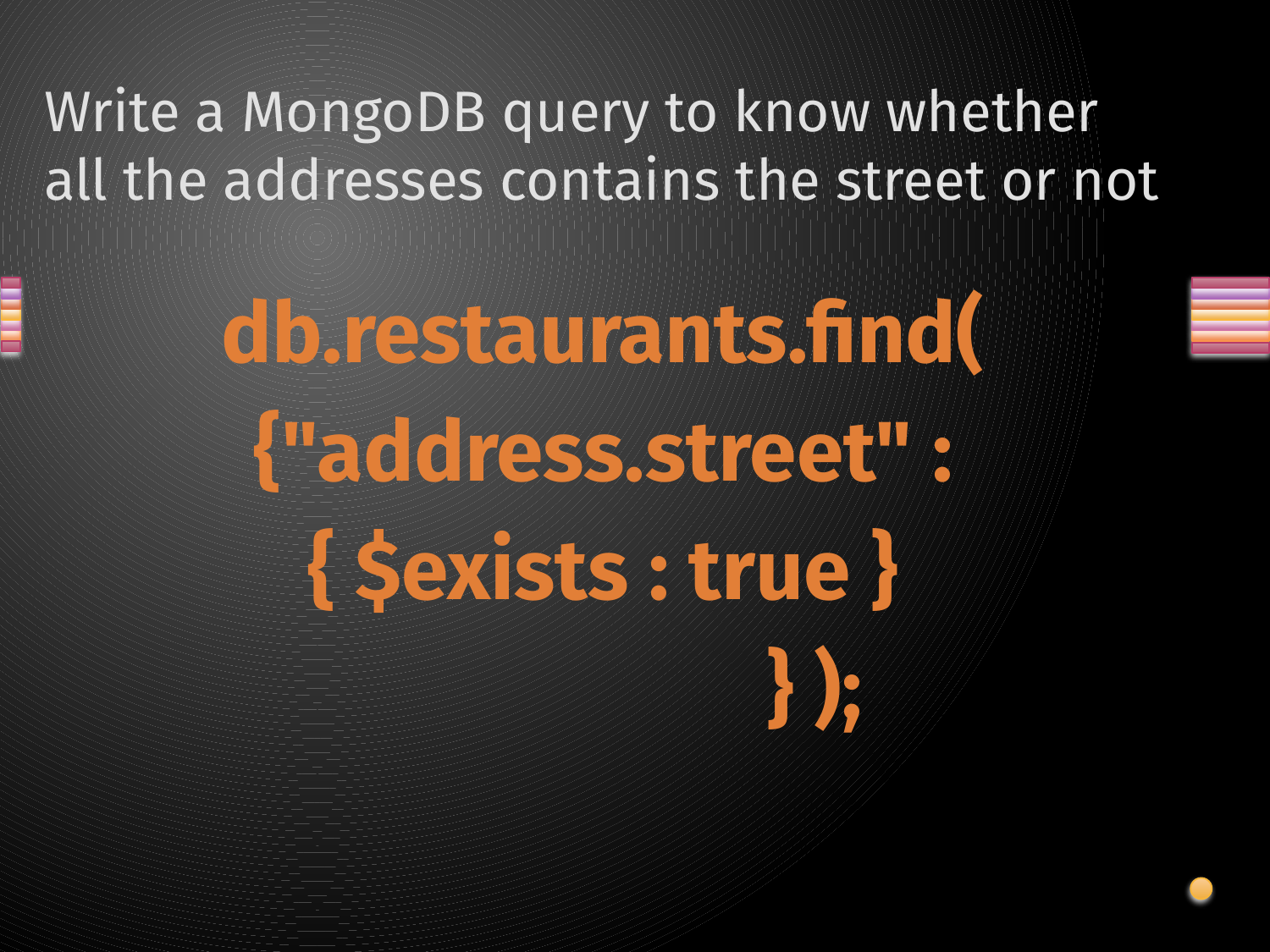

# Write a MongoDB query to know whether all the addresses contains the street or not
db.restaurants.find(
{"address.street" :
 { $exists : true }
                     } );